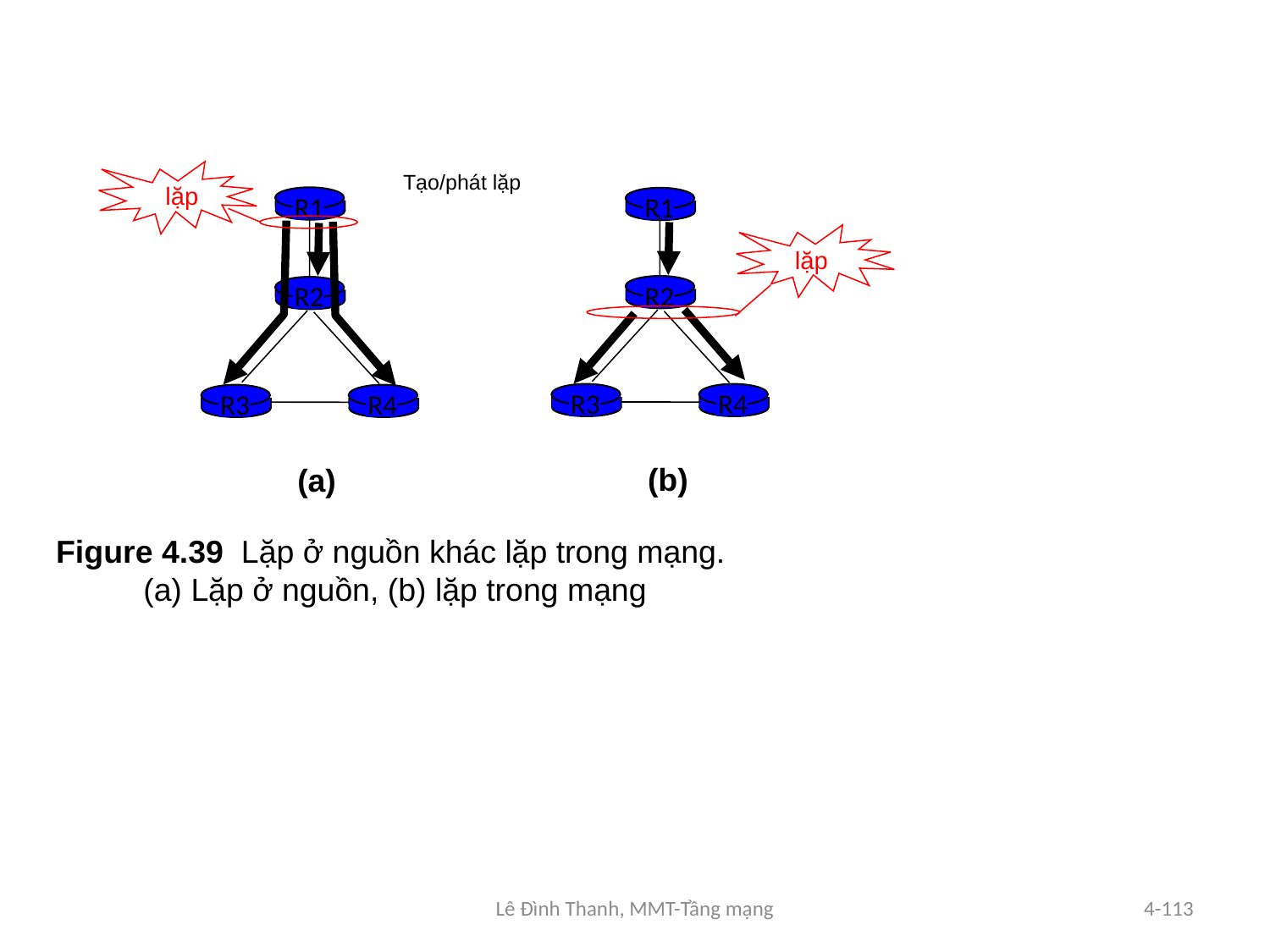

Tạo/phát lặp
     lặp
R1

R1

    lặp
R2

R2

R3

R4

R3

R4

(b)
(a)
Figure 4.39  Lặp ở nguồn khác lặp trong mạng.
(a) Lặp ở nguồn, (b) lặp trong mạng
Lê Đình Thanh, MMT-Tầng mạng
4-113